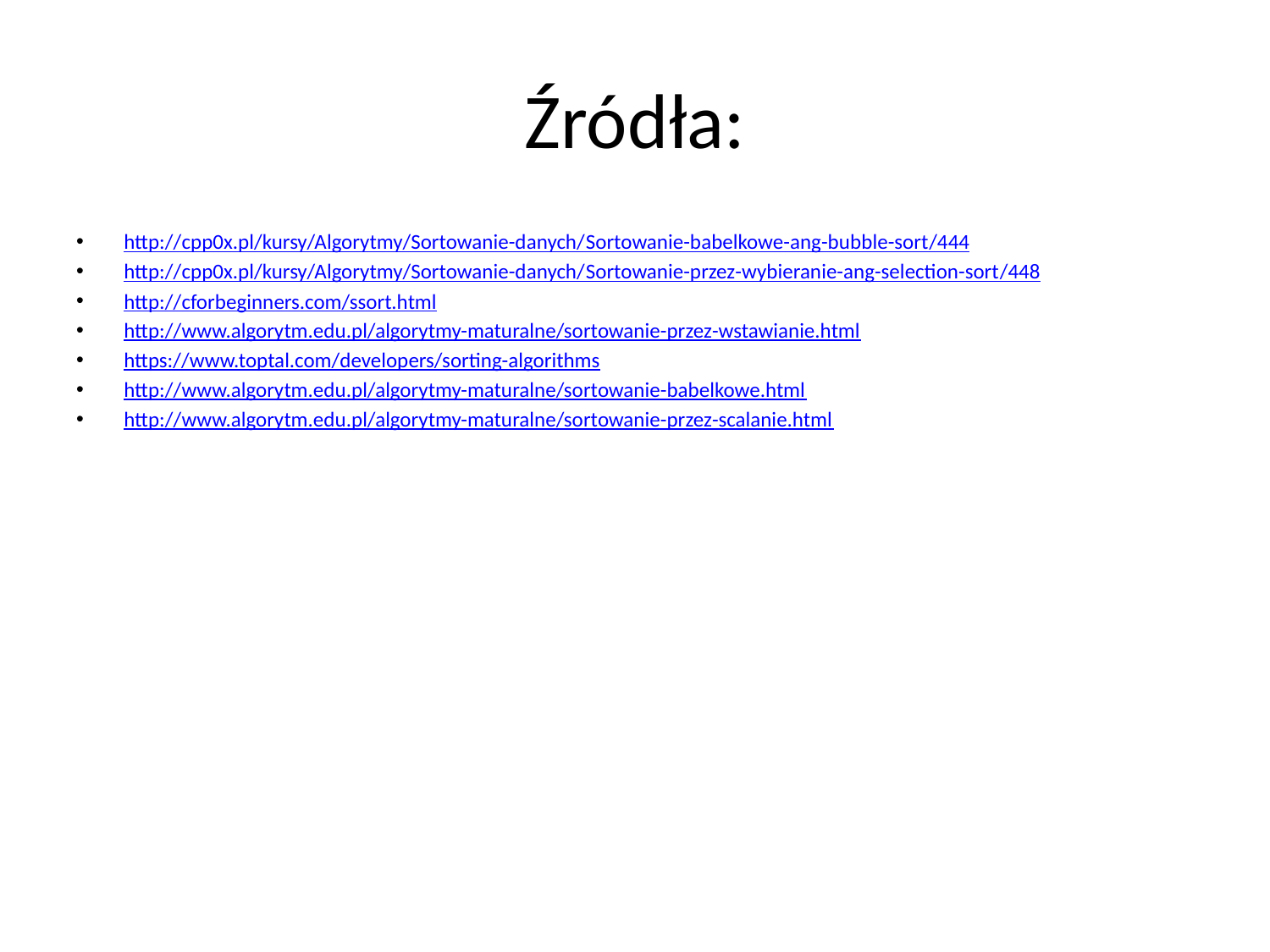

# Źródła:
http://cpp0x.pl/kursy/Algorytmy/Sortowanie-danych/Sortowanie-babelkowe-ang-bubble-sort/444
http://cpp0x.pl/kursy/Algorytmy/Sortowanie-danych/Sortowanie-przez-wybieranie-ang-selection-sort/448
http://cforbeginners.com/ssort.html
http://www.algorytm.edu.pl/algorytmy-maturalne/sortowanie-przez-wstawianie.html
https://www.toptal.com/developers/sorting-algorithms
http://www.algorytm.edu.pl/algorytmy-maturalne/sortowanie-babelkowe.html
http://www.algorytm.edu.pl/algorytmy-maturalne/sortowanie-przez-scalanie.html